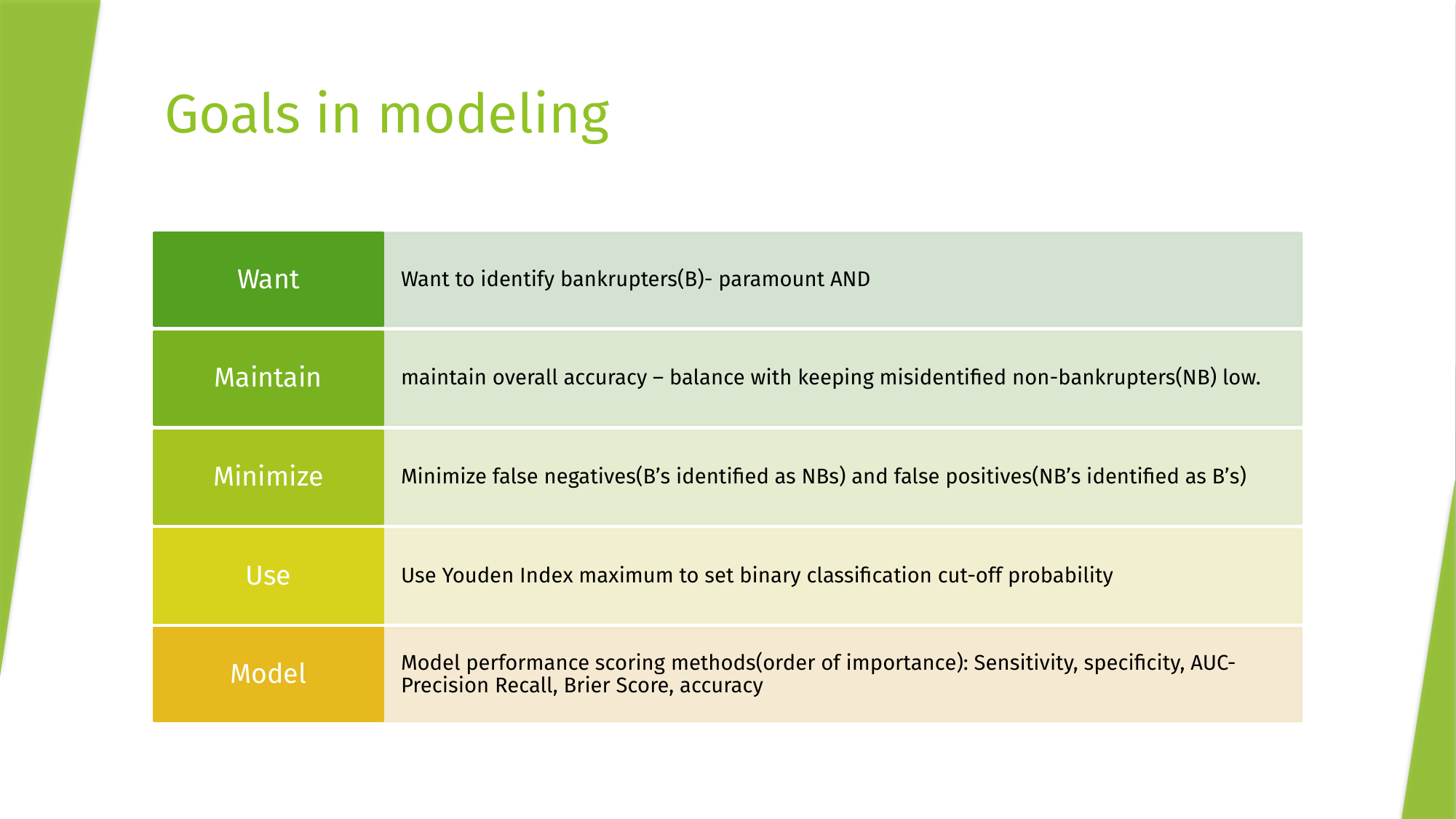

# Goals in modeling
Want to identify bankrupters(B)- paramount AND
Want
maintain overall accuracy – balance with keeping misidentified non-bankrupters(NB) low.
Maintain
Minimize false negatives(B’s identified as NBs) and false positives(NB’s identified as B’s)
Minimize
Use Youden Index maximum to set binary classification cut-off probability
Use
Model performance scoring methods(order of importance): Sensitivity, specificity, AUC-Precision Recall, Brier Score, accuracy
Model